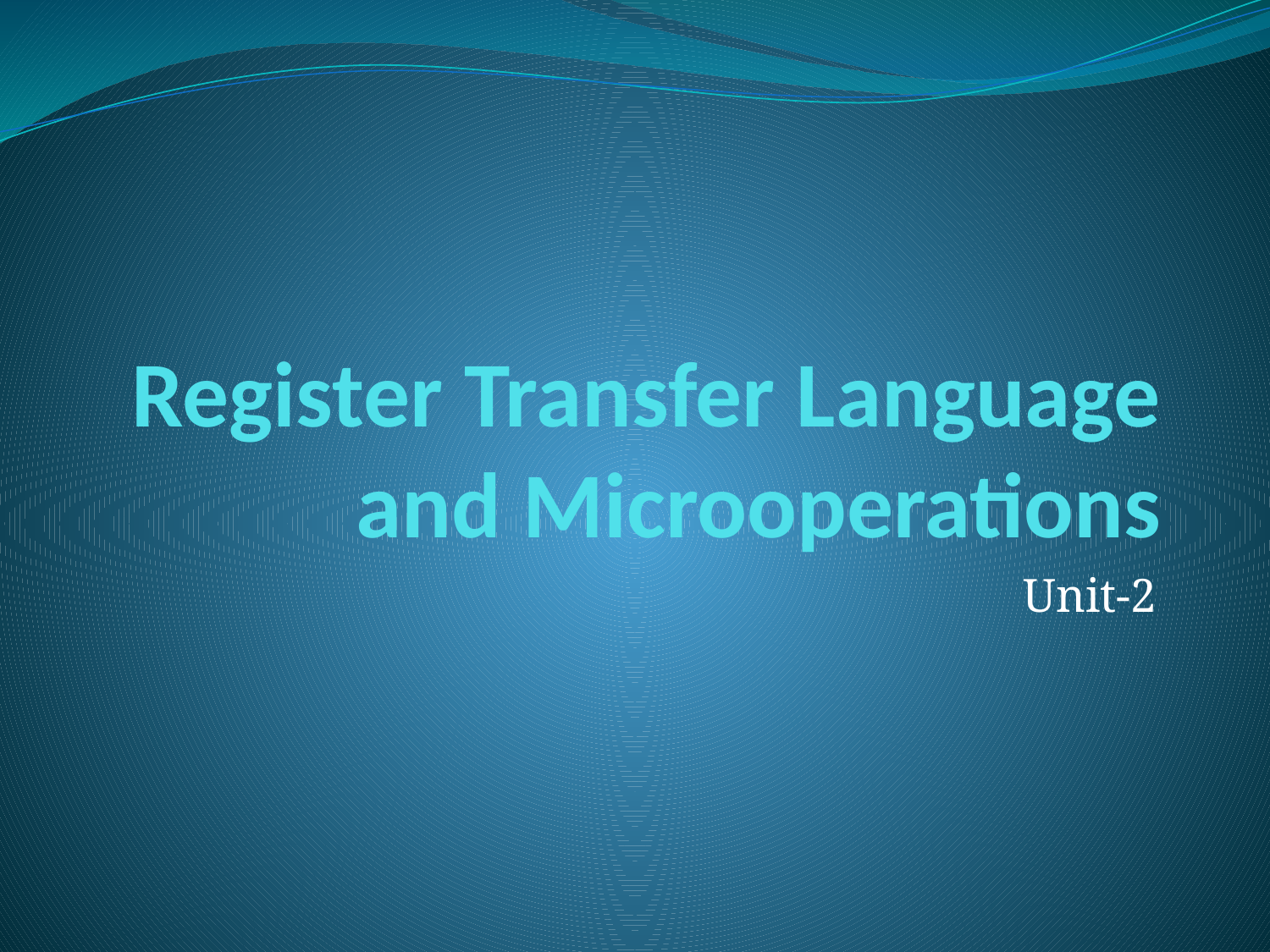

# Register Transfer Language and Microoperations
Unit-2